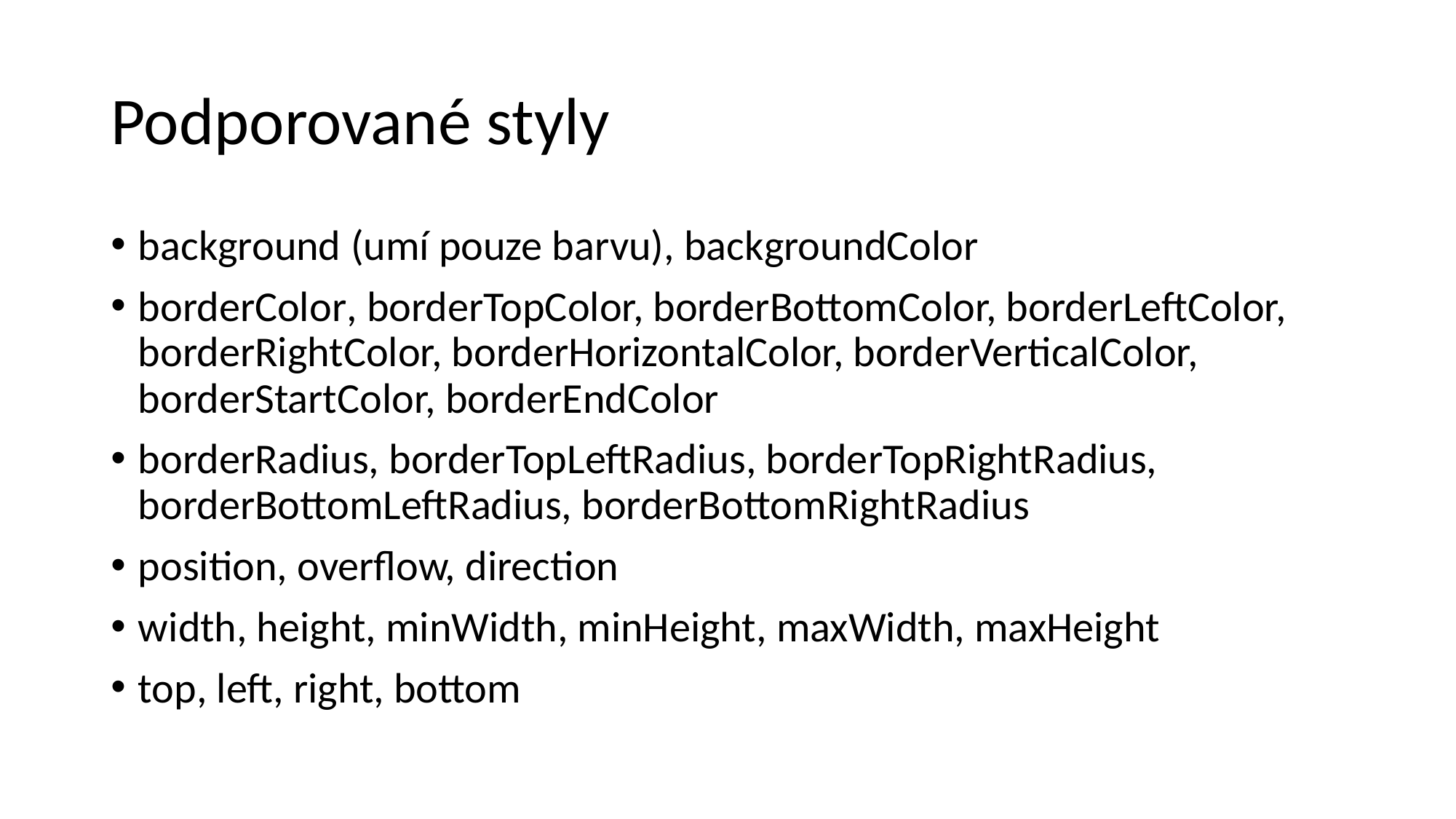

# Podporované styly
background (umí pouze barvu), backgroundColor
borderColor, borderTopColor, borderBottomColor, borderLeftColor, borderRightColor, borderHorizontalColor, borderVerticalColor, borderStartColor, borderEndColor
borderRadius, borderTopLeftRadius, borderTopRightRadius, borderBottomLeftRadius, borderBottomRightRadius
position, overflow, direction
width, height, minWidth, minHeight, maxWidth, maxHeight
top, left, right, bottom